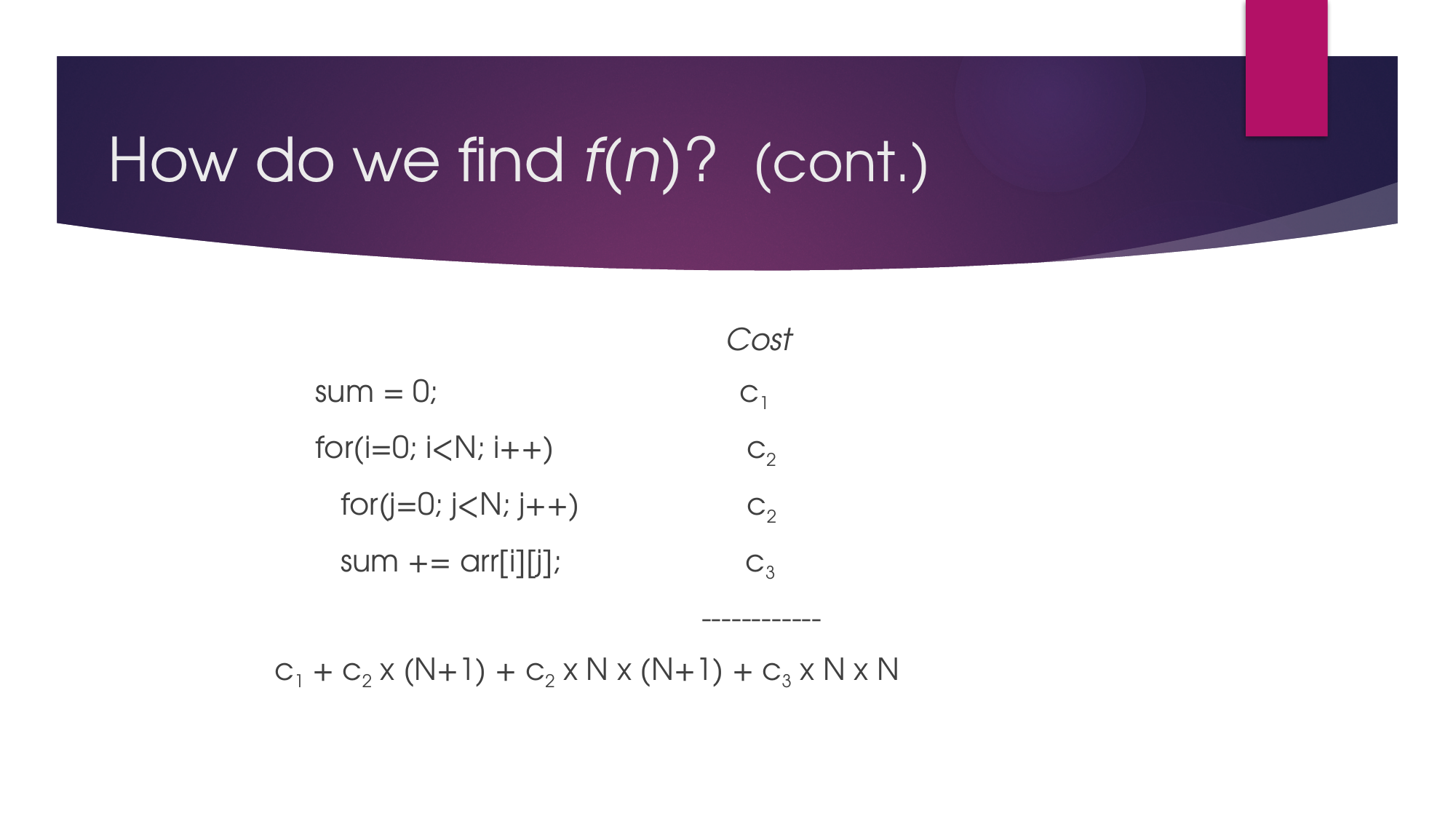

# How do we find f(n)?  (cont.)
	                                                 Cost
 	sum = 0;                                    c1
	for(i=0; i<N; i++)                       c2
 	   for(j=0; j<N; j++)                    c2
    	   sum += arr[i][j];                      c3
                                         	       ------------
c1 + c2 x (N+1) + c2 x N x (N+1) + c3 x N x N